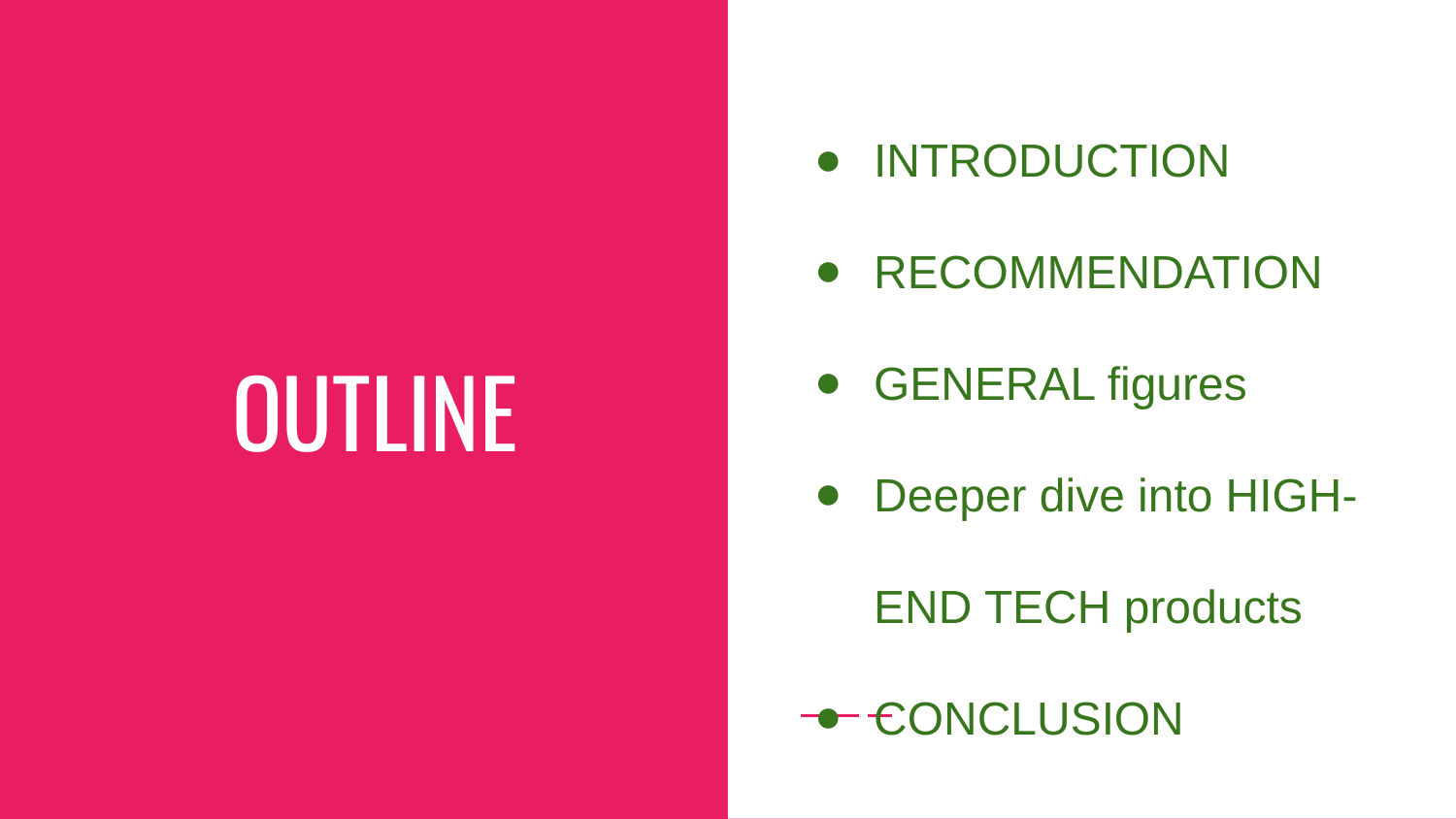

INTRODUCTION
RECOMMENDATION
GENERAL figures
Deeper dive into HIGH-END TECH products
CONCLUSION
# OUTLINE